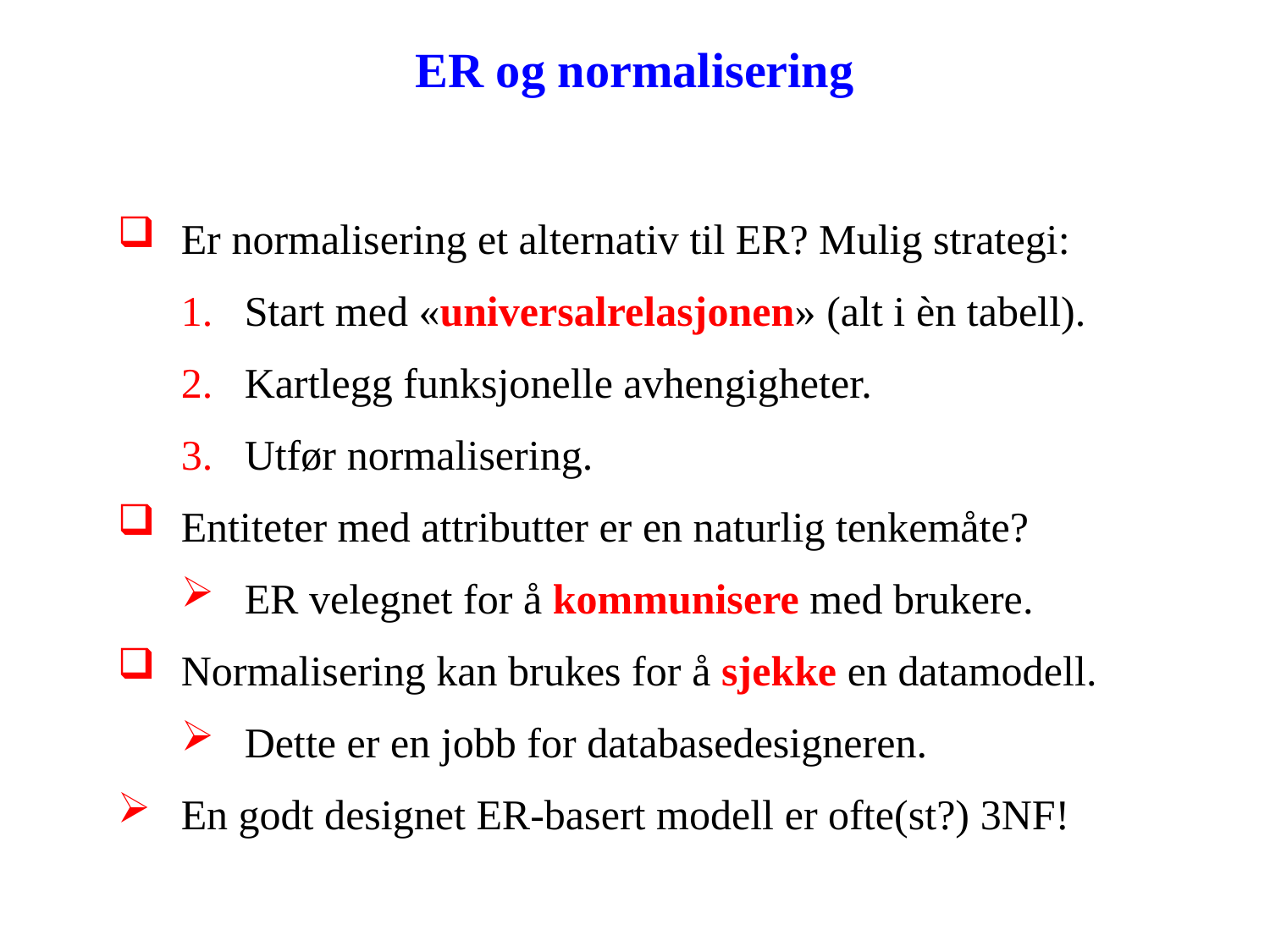

# ER og normalisering
Er normalisering et alternativ til ER? Mulig strategi:
Start med «universalrelasjonen» (alt i èn tabell).
Kartlegg funksjonelle avhengigheter.
Utfør normalisering.
Entiteter med attributter er en naturlig tenkemåte?
ER velegnet for å kommunisere med brukere.
Normalisering kan brukes for å sjekke en datamodell.
Dette er en jobb for databasedesigneren.
En godt designet ER-basert modell er ofte(st?) 3NF!